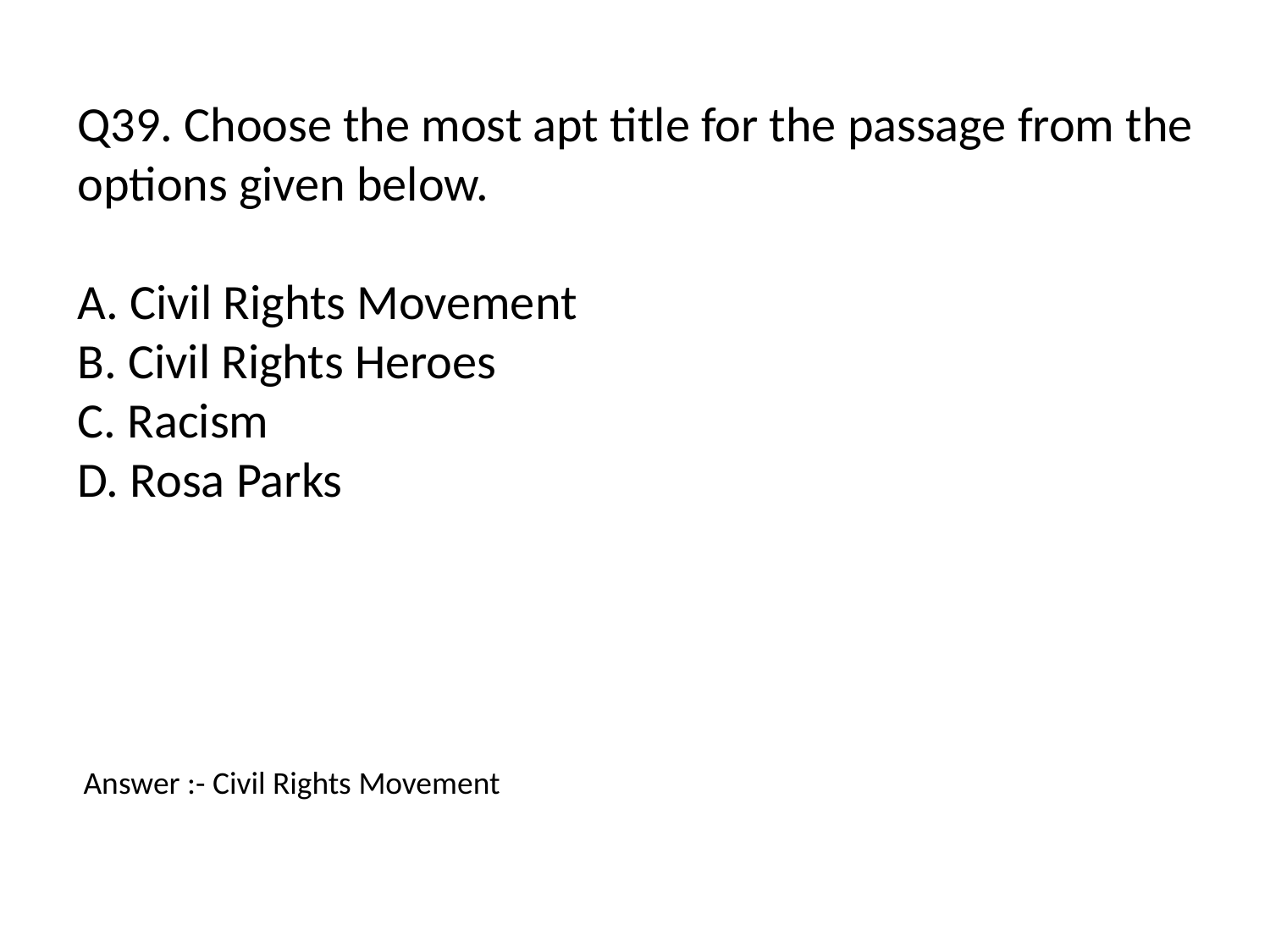

Q39. Choose the most apt title for the passage from the options given below.

A. Civil Rights Movement
B. Civil Rights Heroes
C. Racism
D. Rosa Parks

Answer :- Civil Rights Movement